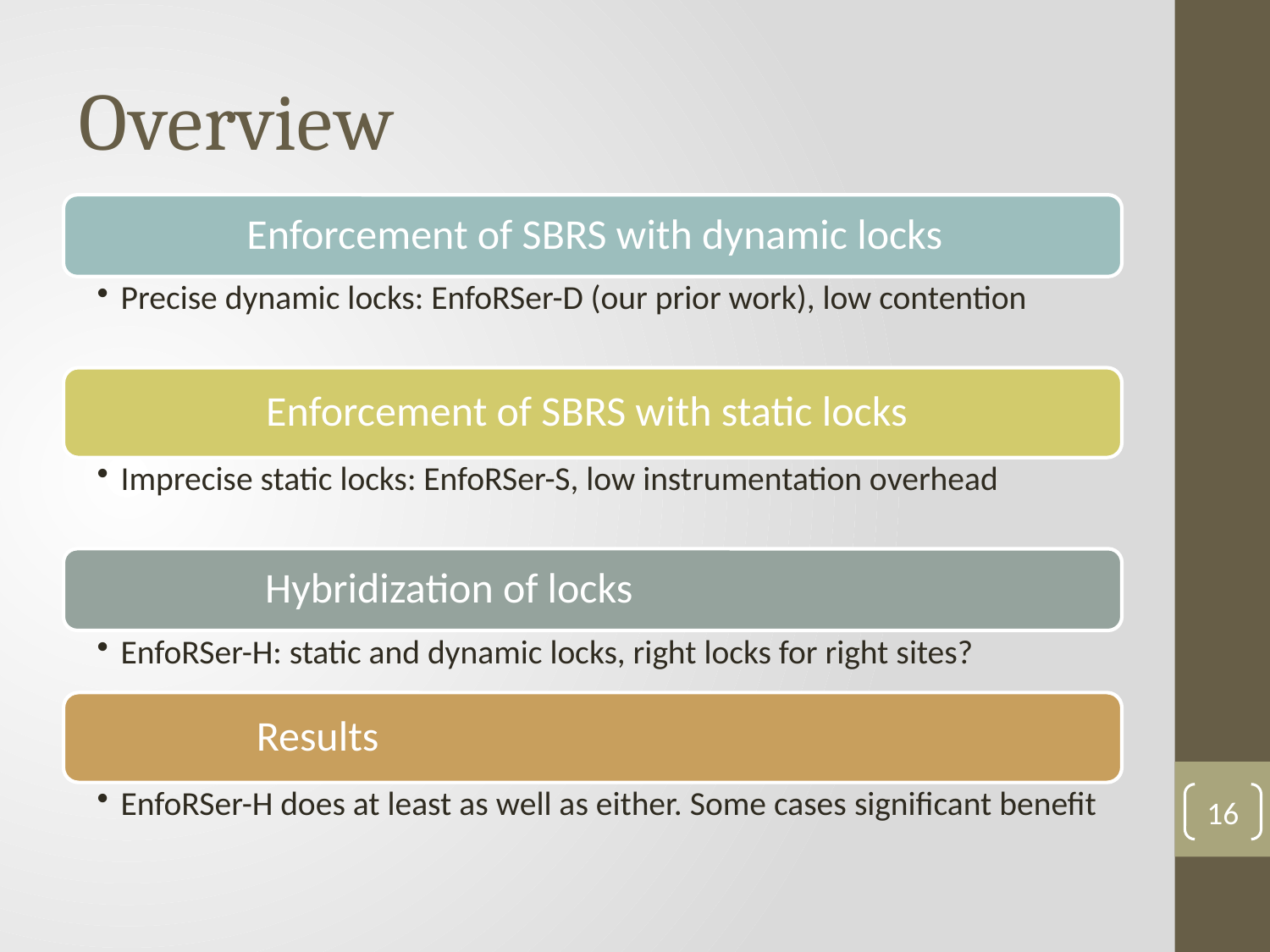

# Overview
Enforcement of SBRS with dynamic locks
Precise dynamic locks: EnfoRSer-D (our prior work), low contention
                   Enforcement of SBRS with static locks
Imprecise static locks: EnfoRSer-S, low instrumentation overhead
                   Hybridization of locks
EnfoRSer-H: static and dynamic locks, right locks for right sites?
                  Results
EnfoRSer-H does at least as well as either. Some cases significant benefit
16